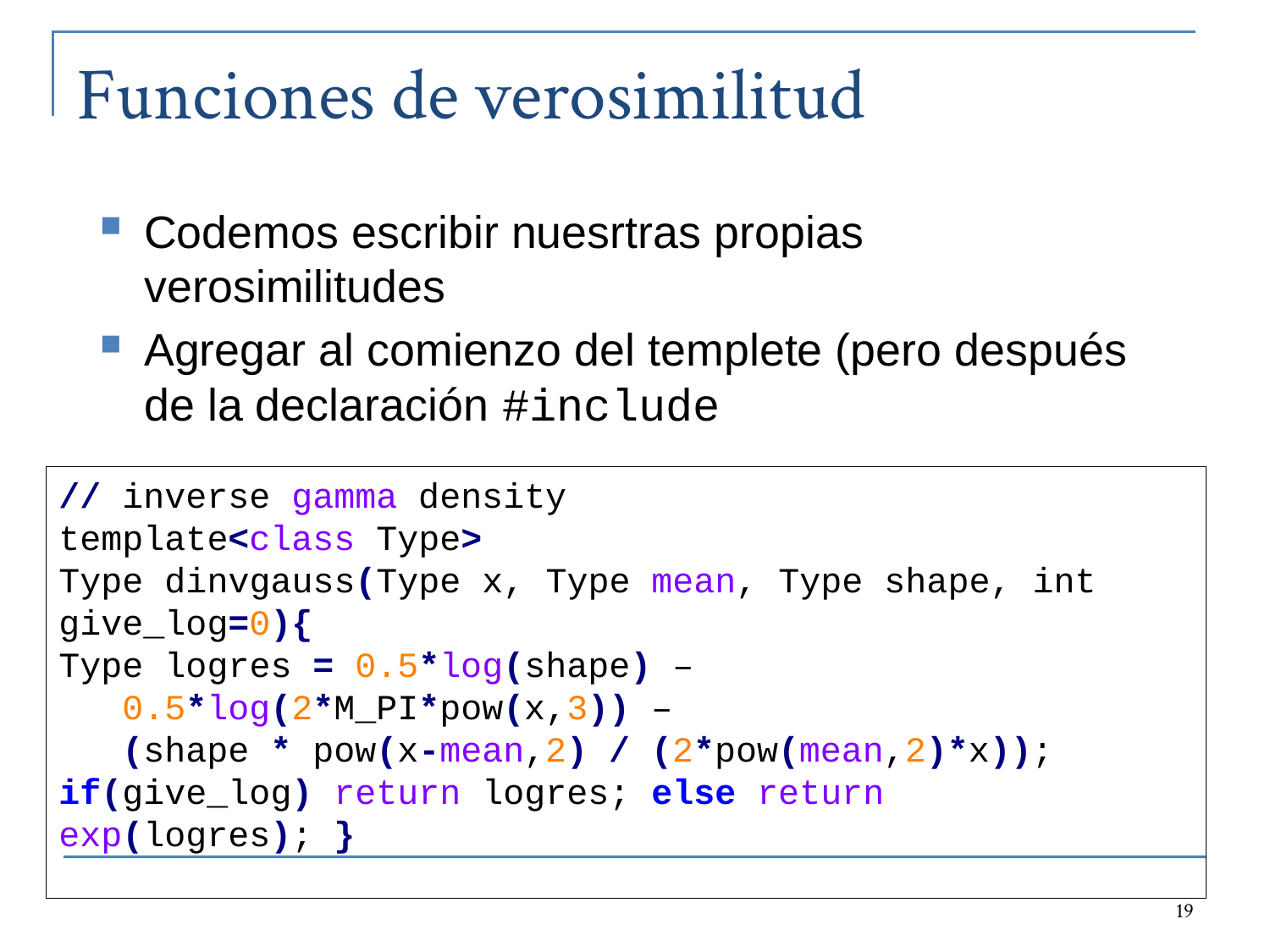

# Funciones de verosimilitud
Codemos escribir nuesrtras propias verosimilitudes
Agregar al comienzo del templete (pero después de la declaración #include

// inverse gamma density
template<class Type>
Type dinvgauss(Type x, Type mean, Type shape, int give_log=0){
Type logres = 0.5*log(shape) –
   0.5*log(2*M_PI*pow(x,3)) –
   (shape * pow(x-mean,2) / (2*pow(mean,2)*x)); if(give_log) return logres; else return exp(logres); }

19